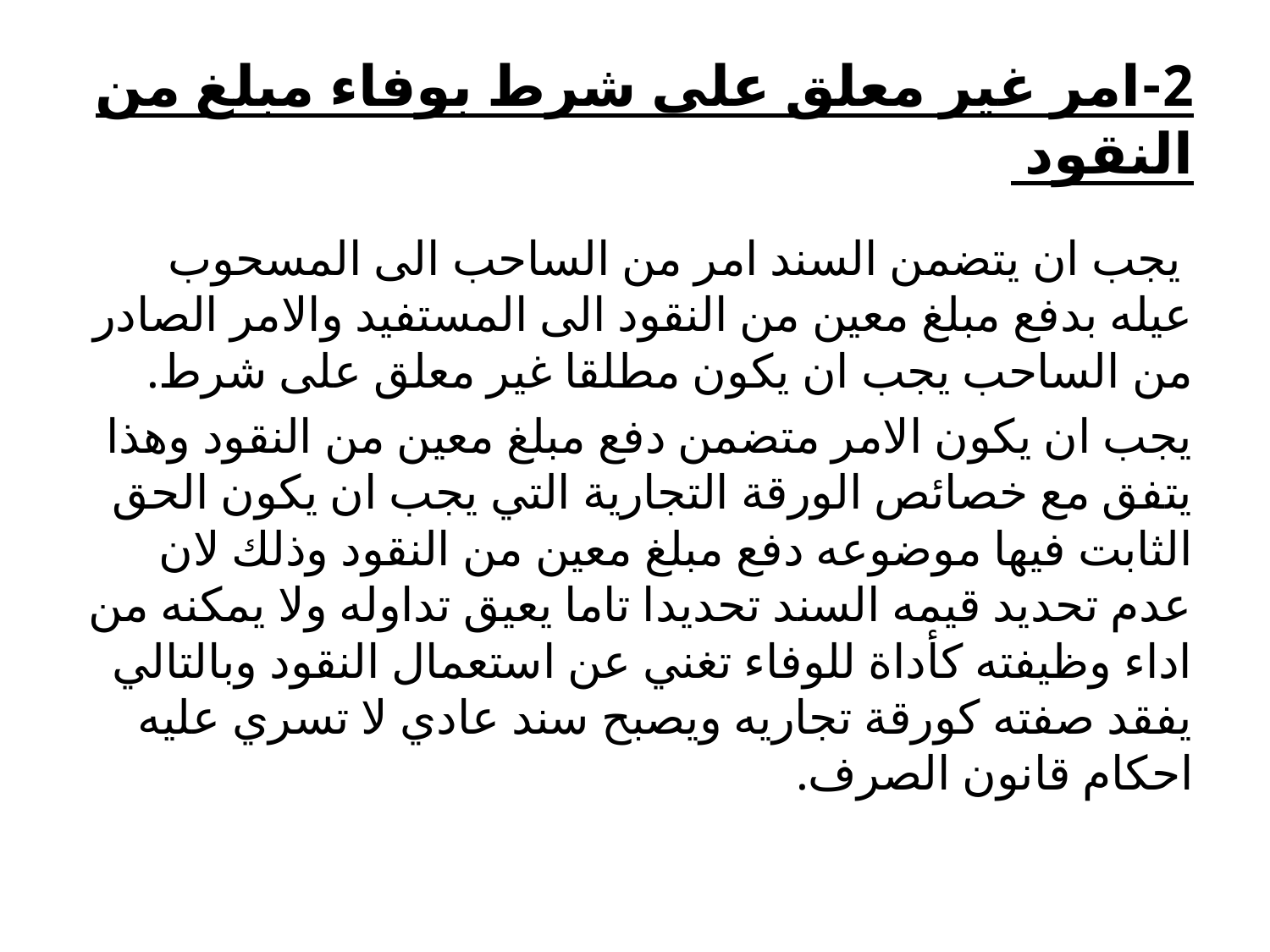

# 2-امر غير معلق على شرط بوفاء مبلغ من النقود
 يجب ان يتضمن السند امر من الساحب الى المسحوب عيله بدفع مبلغ معين من النقود الى المستفيد والامر الصادر من الساحب يجب ان يكون مطلقا غير معلق على شرط.
يجب ان يكون الامر متضمن دفع مبلغ معين من النقود وهذا يتفق مع خصائص الورقة التجارية التي يجب ان يكون الحق الثابت فيها موضوعه دفع مبلغ معين من النقود وذلك لان عدم تحديد قيمه السند تحديدا تاما يعيق تداوله ولا يمكنه من اداء وظيفته كأداة للوفاء تغني عن استعمال النقود وبالتالي يفقد صفته كورقة تجاريه ويصبح سند عادي لا تسري عليه احكام قانون الصرف.